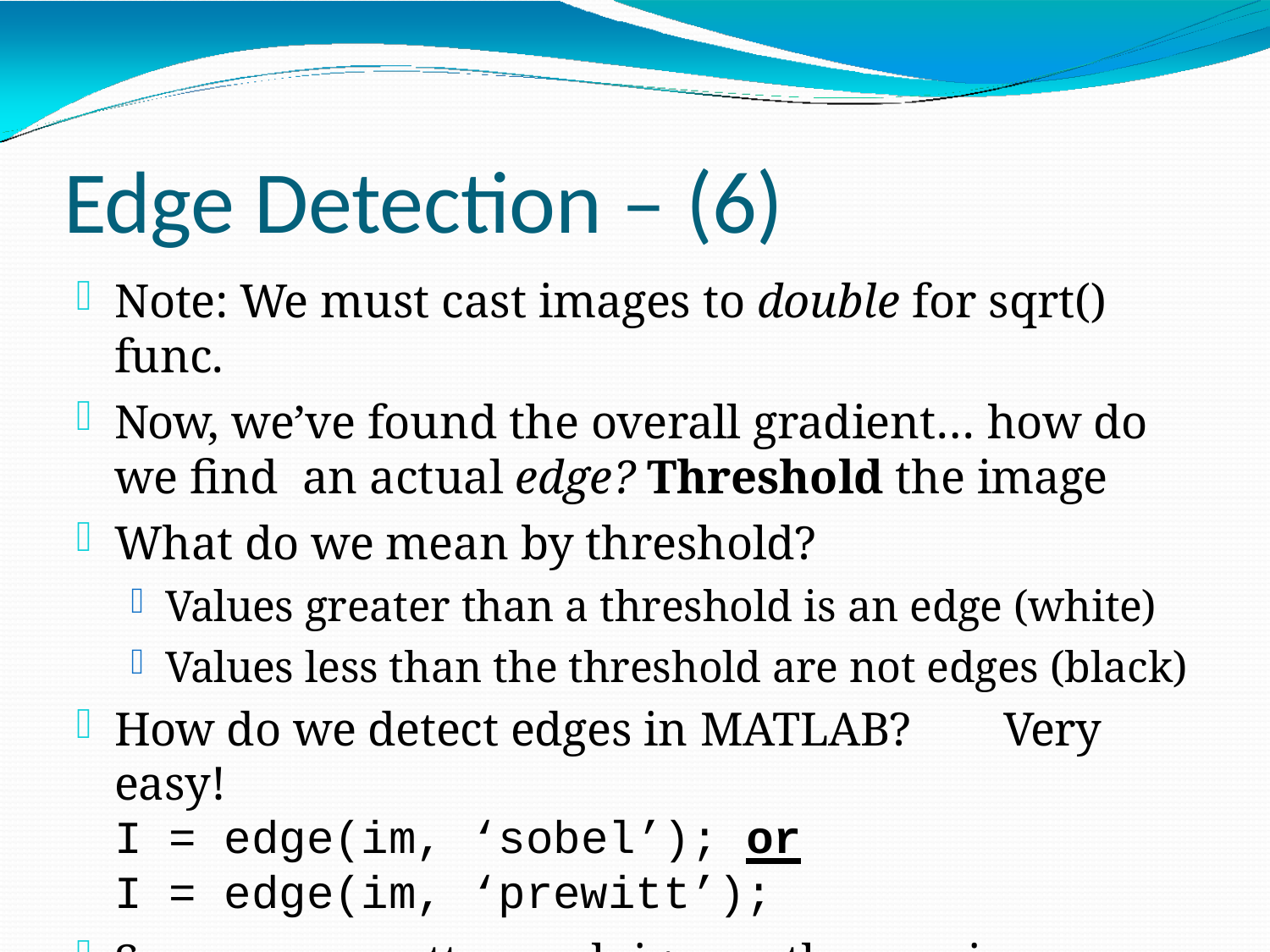

# Edge Detection – (6)
Note: We must cast images to double for sqrt() func.
Now, we’ve found the overall gradient… how do we find  an actual edge? Threshold the image
What do we mean by threshold?
Values greater than a threshold is an edge (white)
Values less than the threshold are not edges (black)
How do we detect edges in MATLAB?	Very easy!
I = edge(im, ‘sobel’); or
I = edge(im, ‘prewitt’);
So, we can pretty much ignore the previous slide, but I  put that in there so you can see where it comes from